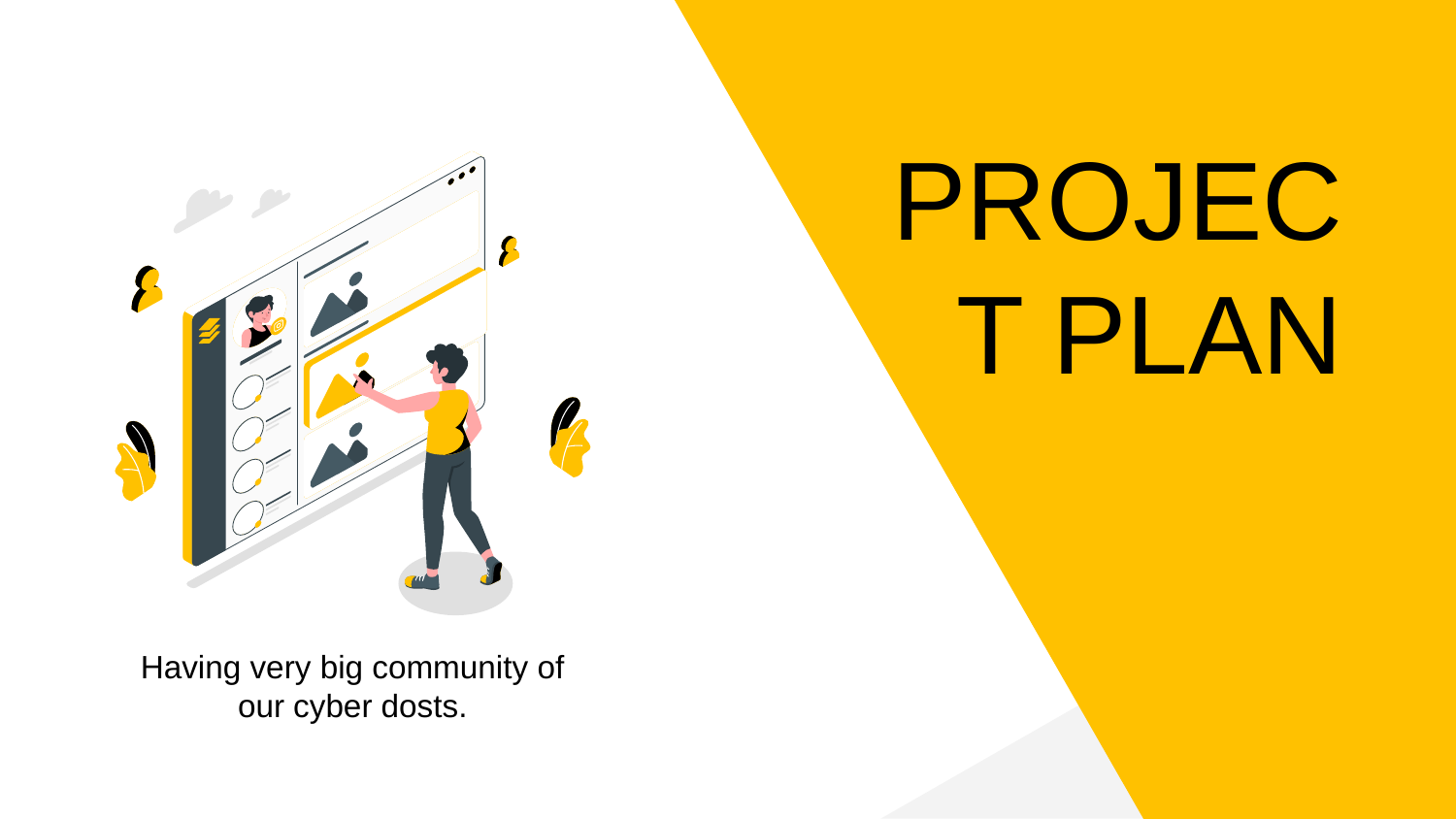

# PROJECT PLAN

Having very big community of our cyber dosts.